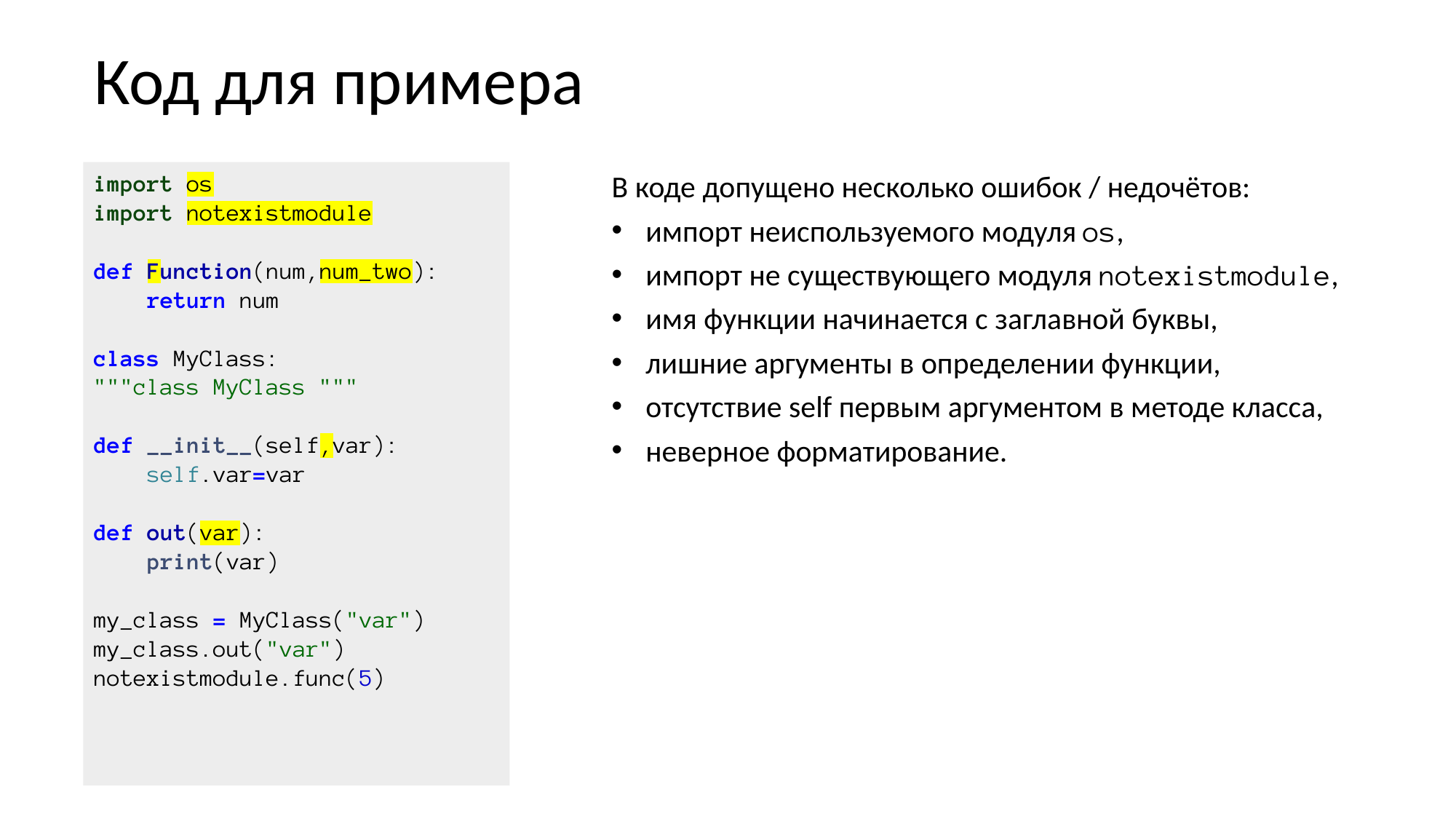

# Код для примера
import os
import notexistmodule
def Function(num,num_two):
    return num
class MyClass:
"""class MyClass """
def __init__(self,var):
    self.var=var
def out(var):
    print(var)
my_class = MyClass("var")
my_class.out("var")
notexistmodule.func(5)
В коде допущено несколько ошибок / недочётов:
импорт неиспользуемого модуля os,
импорт не существующего модуля notexistmodule,
имя функции начинается с заглавной буквы,
лишние аргументы в определении функции,
отсутствие self первым аргументом в методе класса,
неверное форматирование.